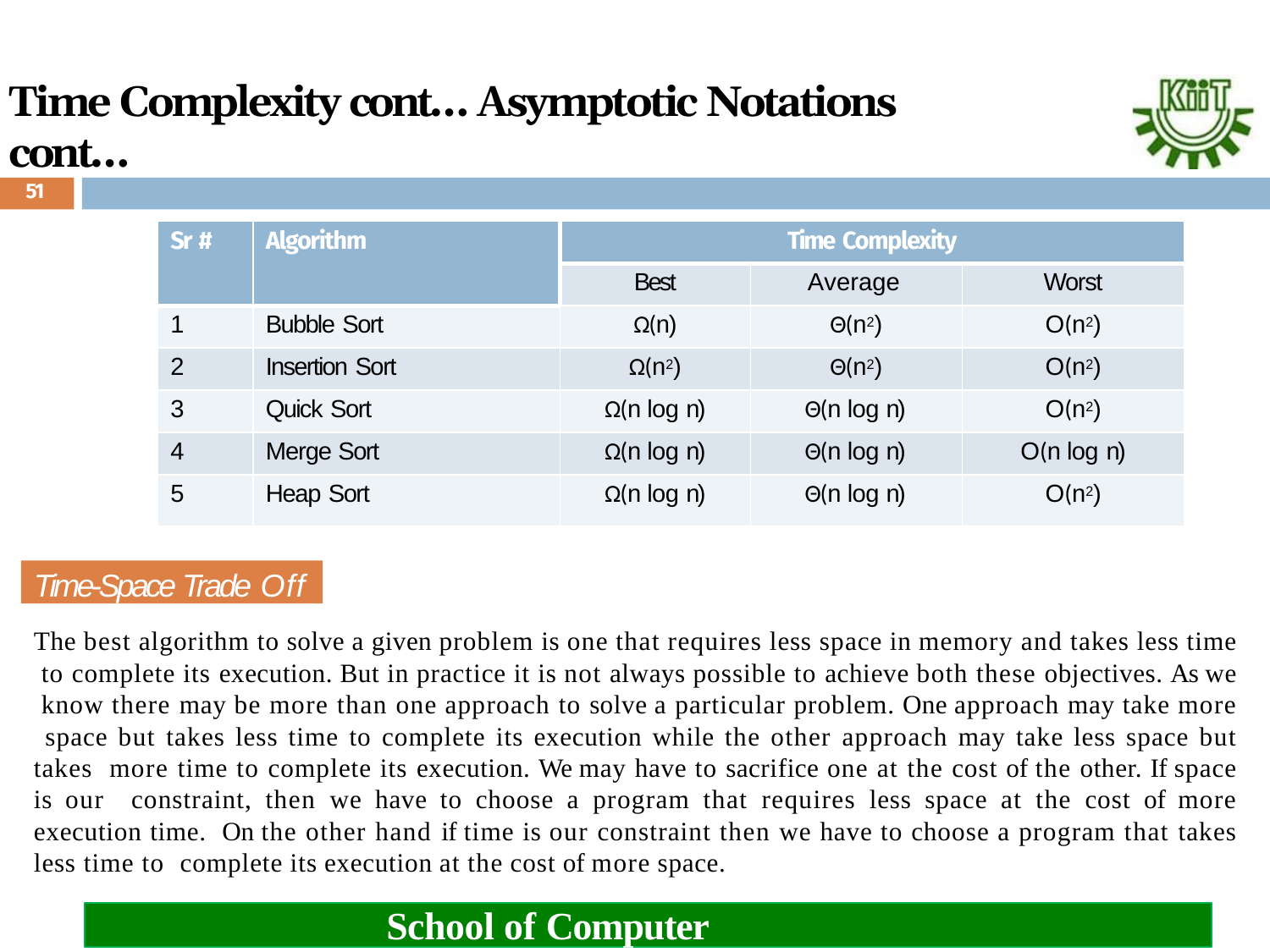

# Time Complexity cont… Asymptotic Notations cont…

51
| Sr # | Algorithm | Time Complexity |  |  |
| --- | --- | --- | --- | --- |
|  |  | Best | Average | Worst |
| 1 | Bubble Sort | Ω(n) | Θ(n2) | O(n2) |
| 2 | Insertion Sort | Ω(n2) | Θ(n2) | O(n2) |
| 3 | Quick Sort | Ω(n log n) | Θ(n log n) | O(n2) |
| 4 | Merge Sort | Ω(n log n) | Θ(n log n) | O(n log n) |
| 5 | Heap Sort | Ω(n log n) | Θ(n log n) | O(n2) |
Time-Space Trade Off
The best algorithm to solve a given problem is one that requires less space in memory and takes less time  to complete its execution. But in practice it is not always possible to achieve both these objectives. As we  know there may be more than one approach to solve a particular problem. One approach may take more  space but takes less time to complete its execution while the other approach may take less space but takes  more time to complete its execution. We may have to sacrifice one at the cost of the other. If space is our  constraint, then we have to choose a program that requires less space at the cost of more execution time.  On the other hand if time is our constraint then we have to choose a program that takes less time to  complete its execution at the cost of more space.

School of Computer Engineering